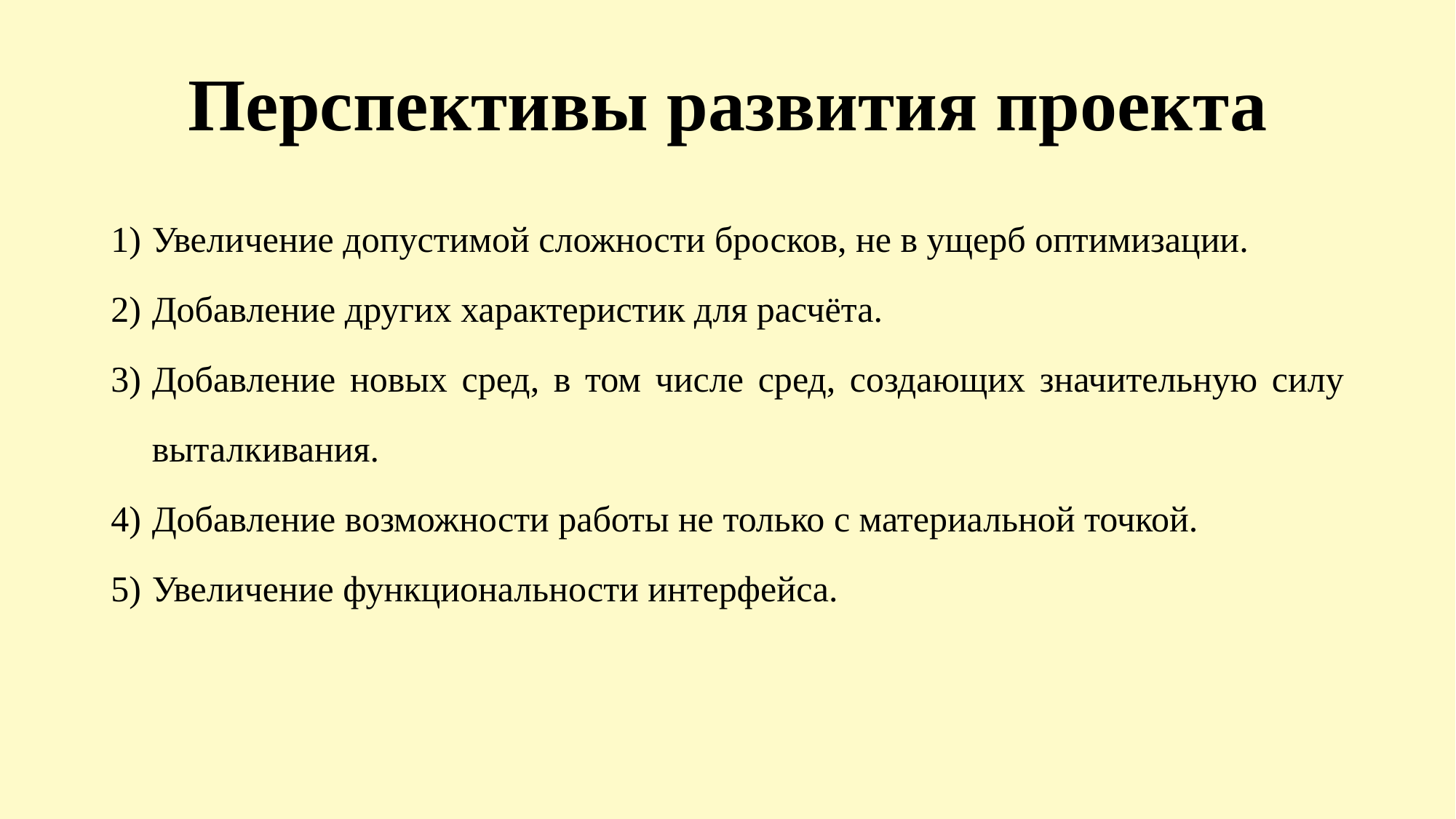

# Перспективы развития проекта
Увеличение допустимой сложности бросков, не в ущерб оптимизации.
Добавление других характеристик для расчёта.
Добавление новых сред, в том числе сред, создающих значительную силу выталкивания.
Добавление возможности работы не только с материальной точкой.
Увеличение функциональности интерфейса.